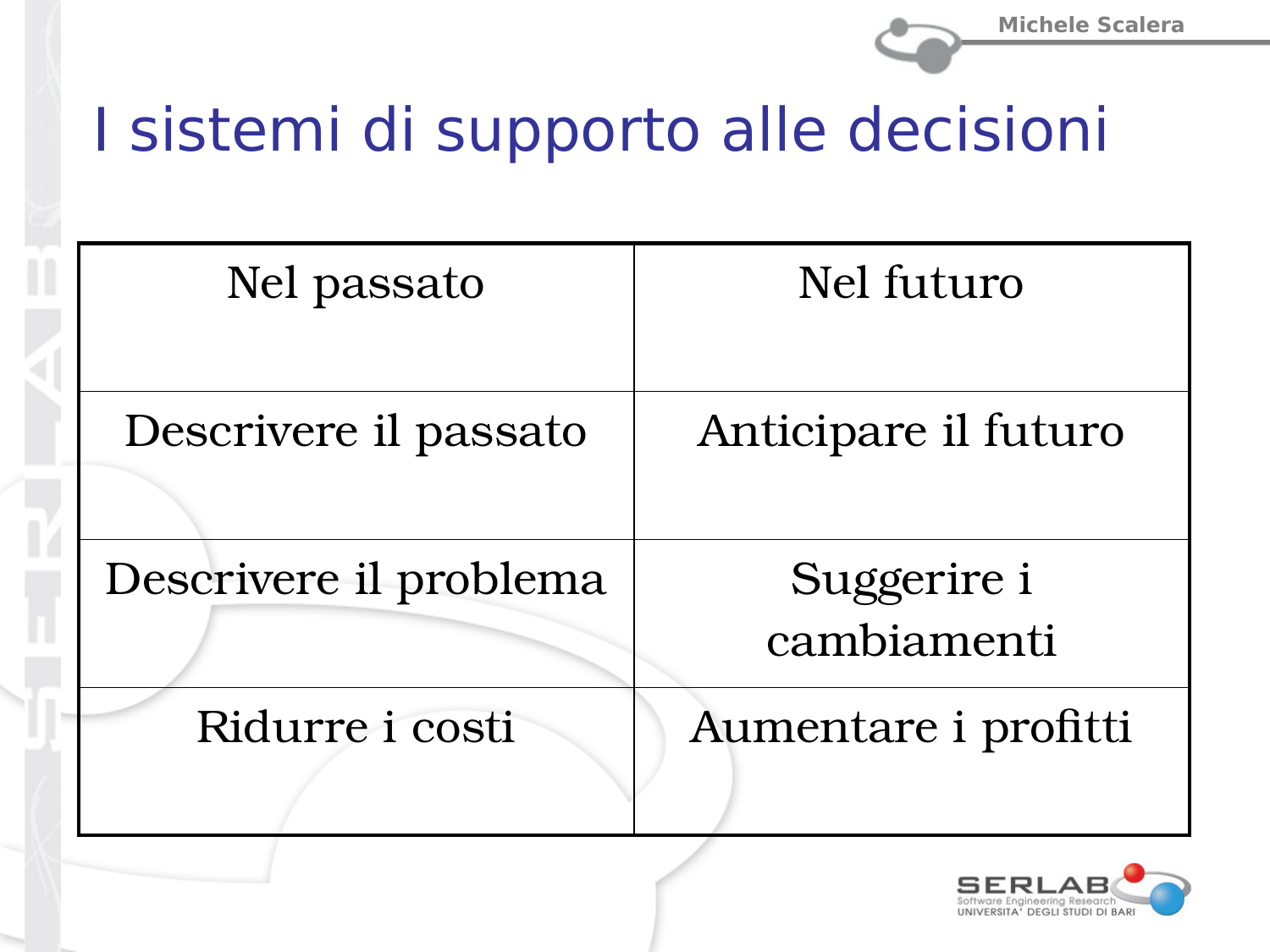

prof. Michele Scalera
# I sistemi di supporto alle decisioni
| Nel passato | Nel futuro |
| --- | --- |
| Descrivere il passato | Anticipare il futuro |
| Descrivere il problema | Suggerire i cambiamenti |
| Ridurre i costi | Aumentare i profitti |